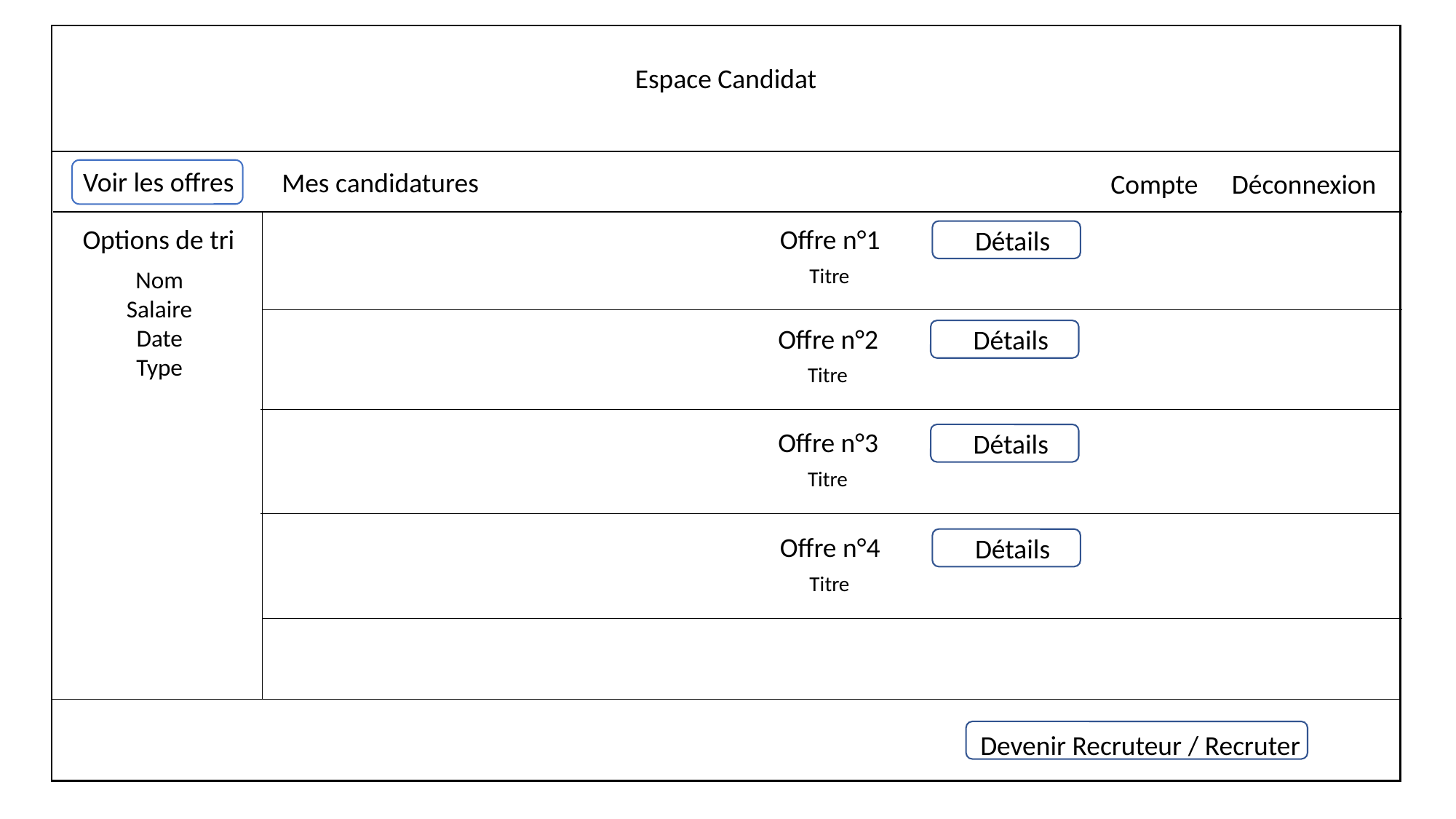

Espace Candidat
Voir les offres

Mes candidatures
Compte
Déconnexion
Options de tri
Offre n°1
Détails

Titre
Nom
Salaire
Date
Type
Offre n°2
Détails

Titre
Offre n°3
Détails

Titre
Offre n°4
Détails

Titre

Devenir Recruteur / Recruter